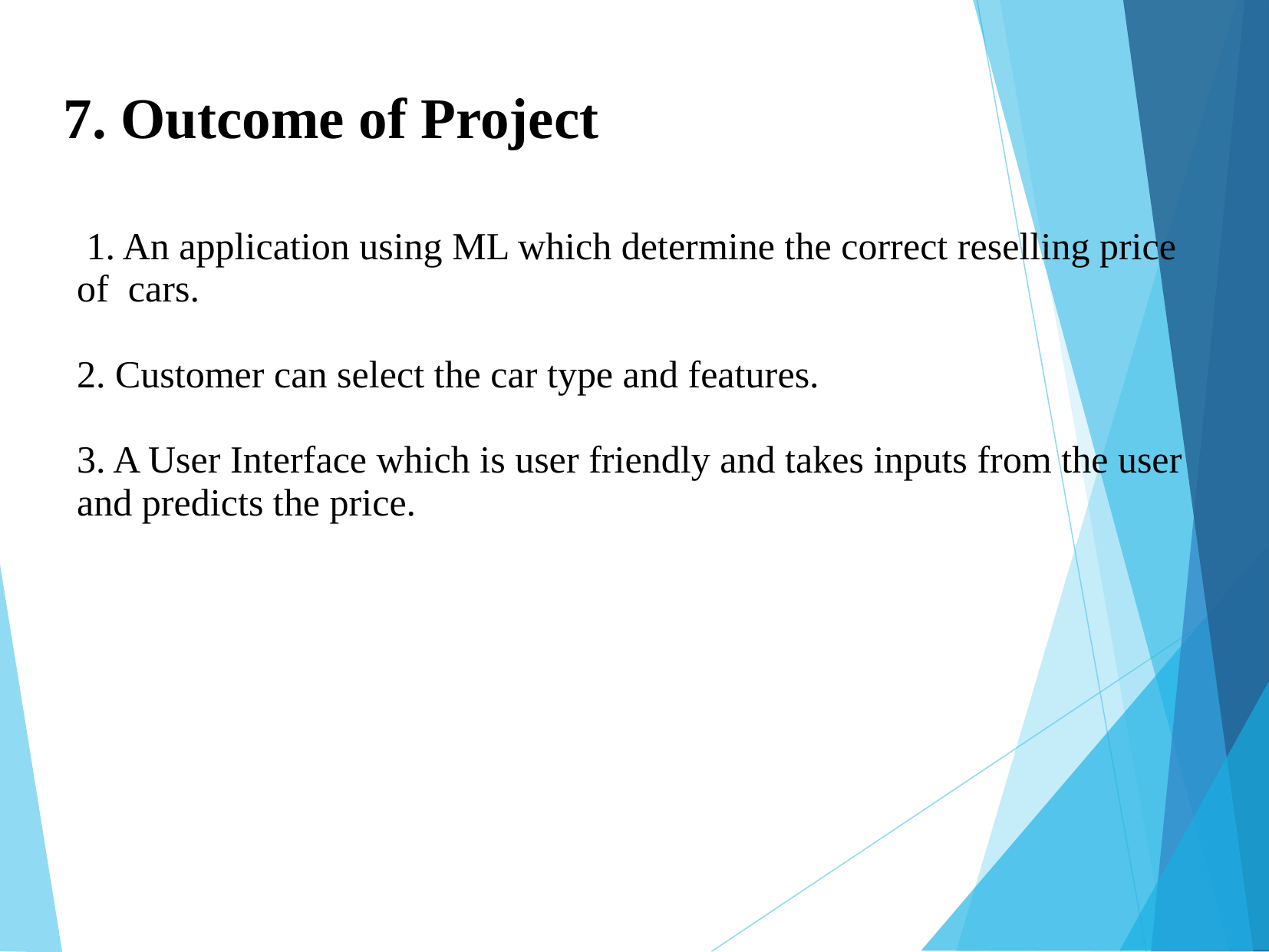

7. Outcome of Project
 1. An application using ML which determine the correct reselling price of  cars.

2. Customer can select the car type and features.

3. A User Interface which is user friendly and takes inputs from the user and predicts the price.